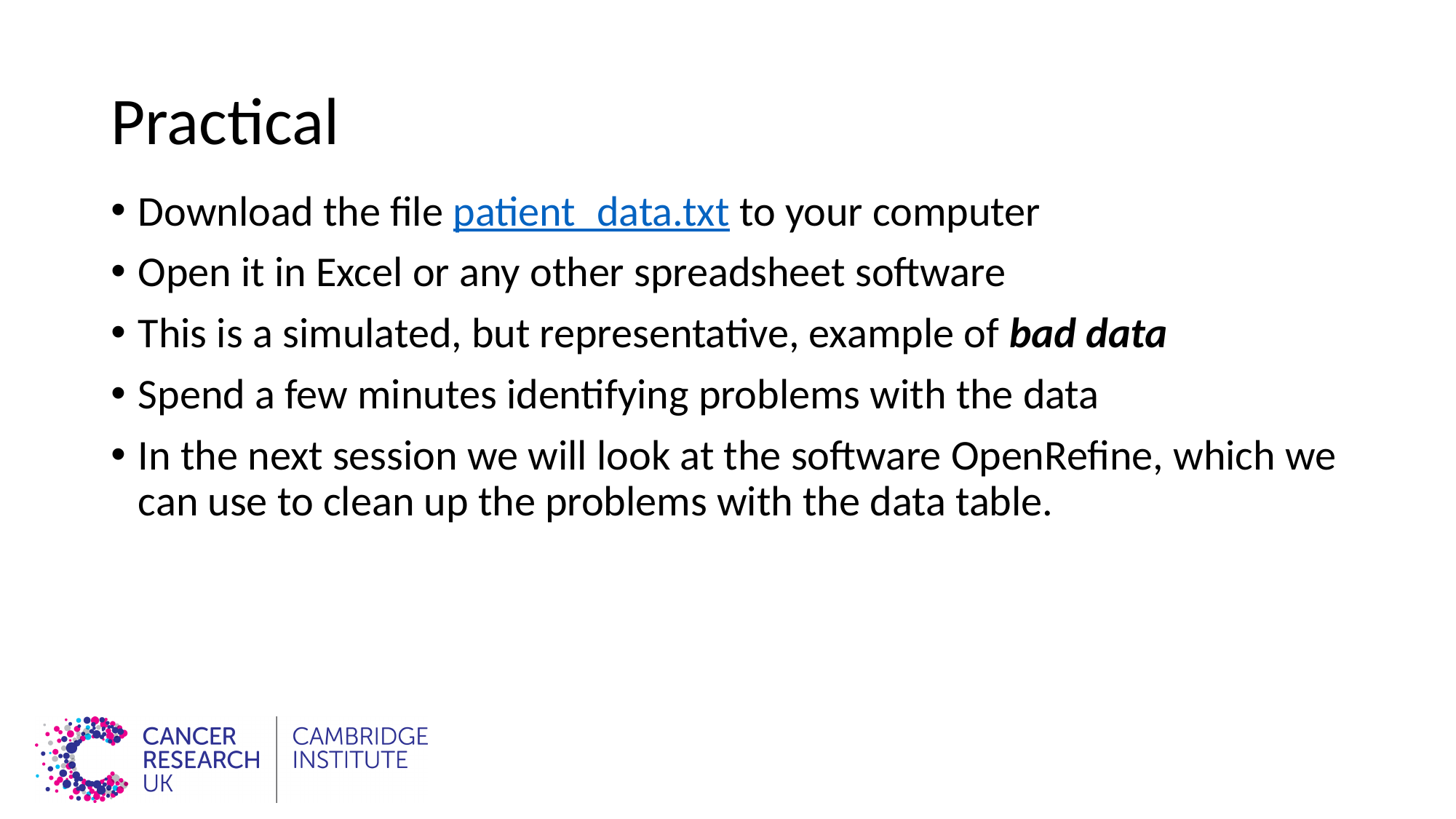

# Practical
Download the file patient_data.txt to your computer
Open it in Excel or any other spreadsheet software
This is a simulated, but representative, example of bad data
Spend a few minutes identifying problems with the data
In the next session we will look at the software OpenRefine, which we can use to clean up the problems with the data table.